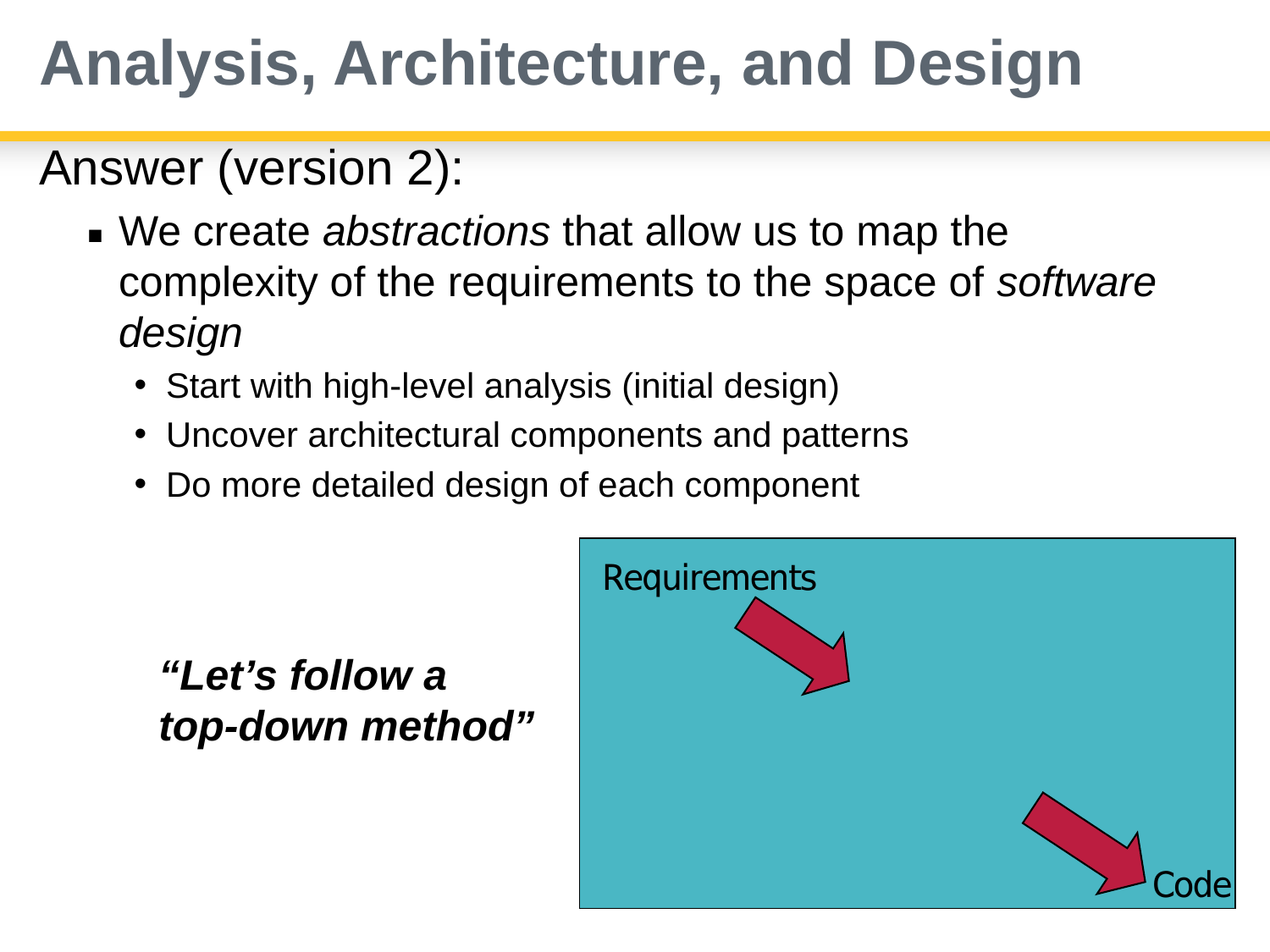

# Analysis, Architecture, and Design
Answer (version 2):
We create abstractions that allow us to map the complexity of the requirements to the space of software design
Start with high-level analysis (initial design)
Uncover architectural components and patterns
Do more detailed design of each component

Requirements

“Let’s follow a
top-down method”

Code